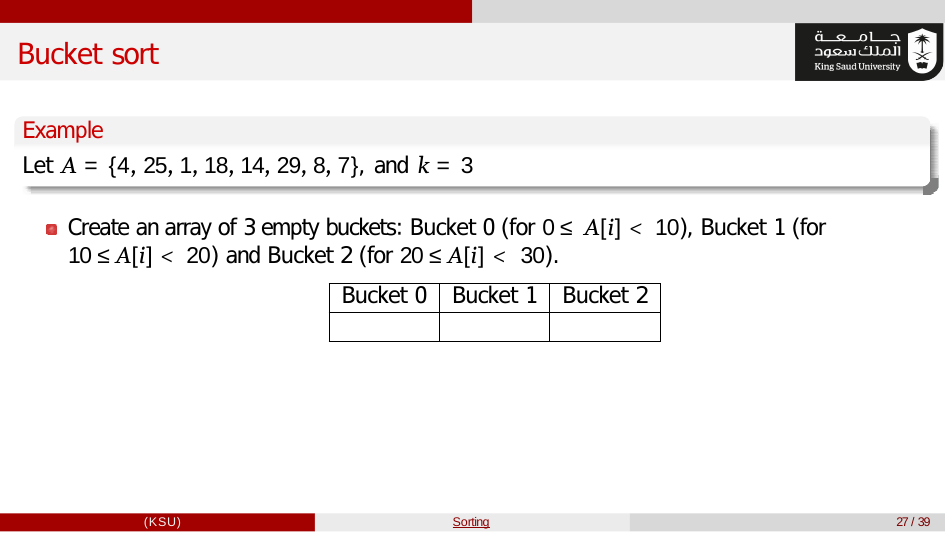

# Bucket sort
Example
Let A = {4, 25, 1, 18, 14, 29, 8, 7}, and k = 3
Create an array of 3 empty buckets: Bucket 0 (for 0 ≤ A[i] < 10), Bucket 1 (for
10 ≤ A[i] < 20) and Bucket 2 (for 20 ≤ A[i] < 30).

| Bucket 0 | Bucket 1 | Bucket 2 |
| --- | --- | --- |
|  |  |  |

(KSU)
Sorting
27 / 39